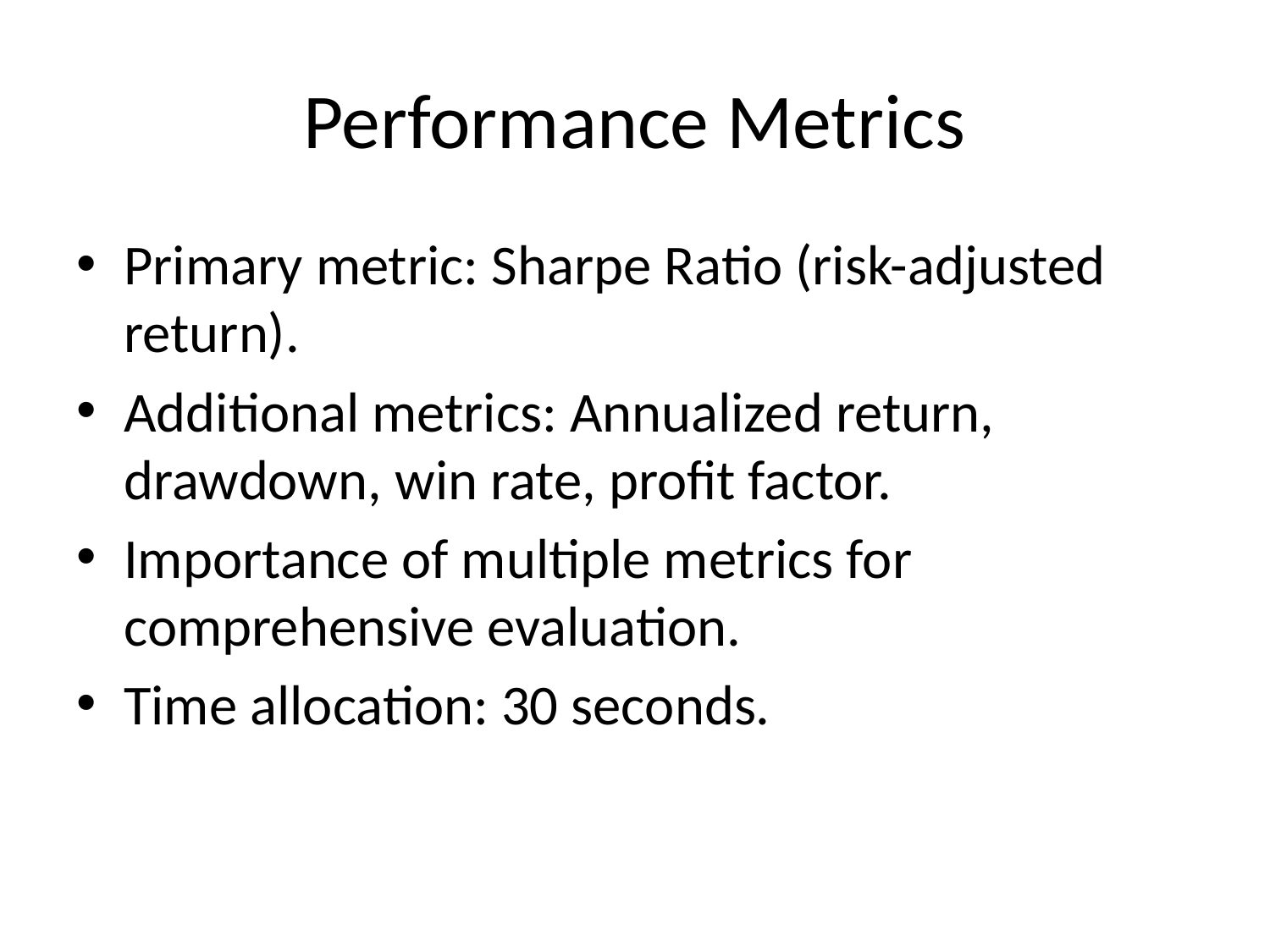

# Performance Metrics
Primary metric: Sharpe Ratio (risk-adjusted return).
Additional metrics: Annualized return, drawdown, win rate, profit factor.
Importance of multiple metrics for comprehensive evaluation.
Time allocation: 30 seconds.